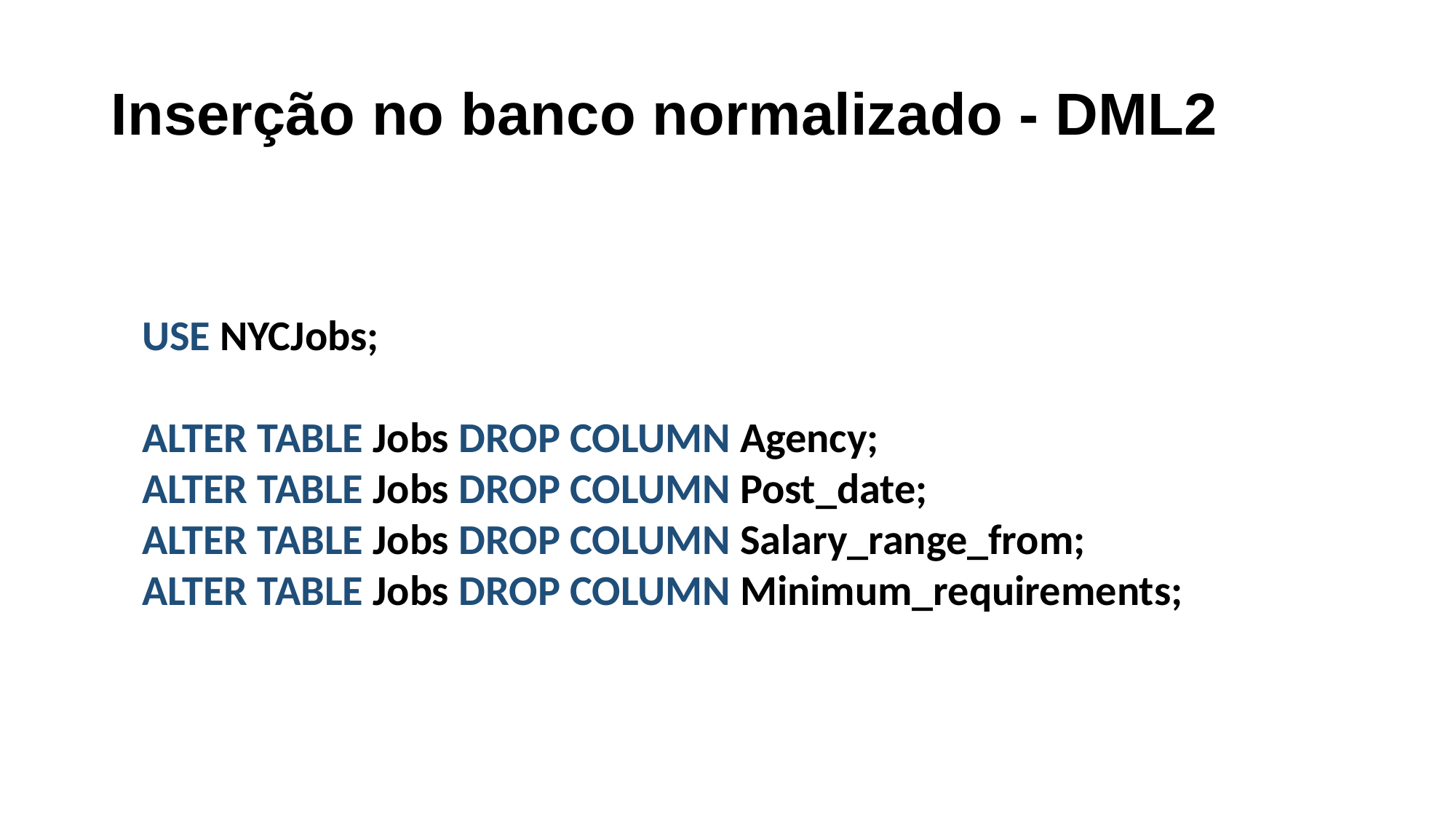

# Inserção no banco normalizado - DML2
USE NYCJobs;

ALTER TABLE Jobs DROP COLUMN Agency;
ALTER TABLE Jobs DROP COLUMN Post_date;
ALTER TABLE Jobs DROP COLUMN Salary_range_from;
ALTER TABLE Jobs DROP COLUMN Minimum_requirements;